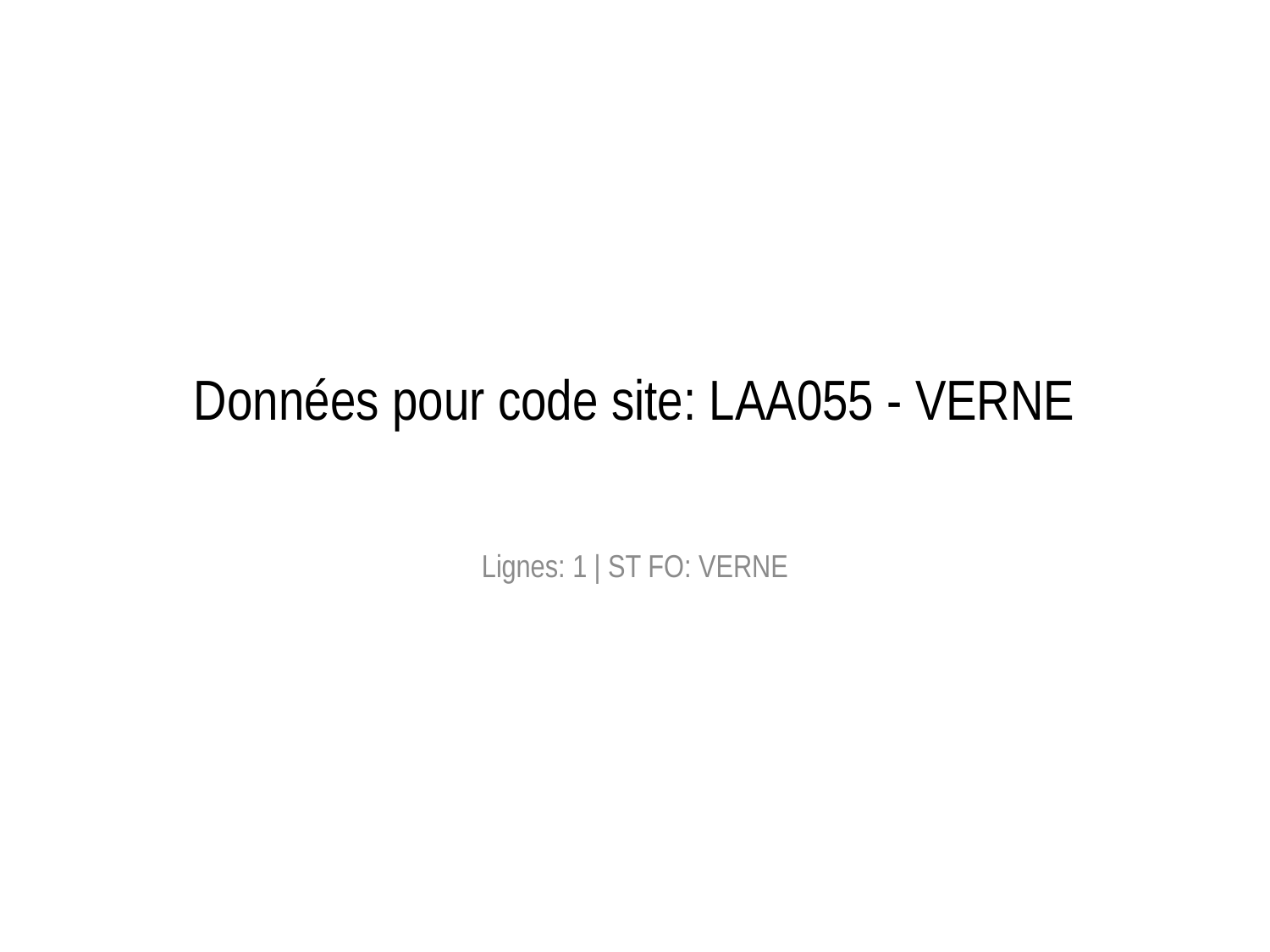

# Données pour code site: LAA055 - VERNE
Lignes: 1 | ST FO: VERNE